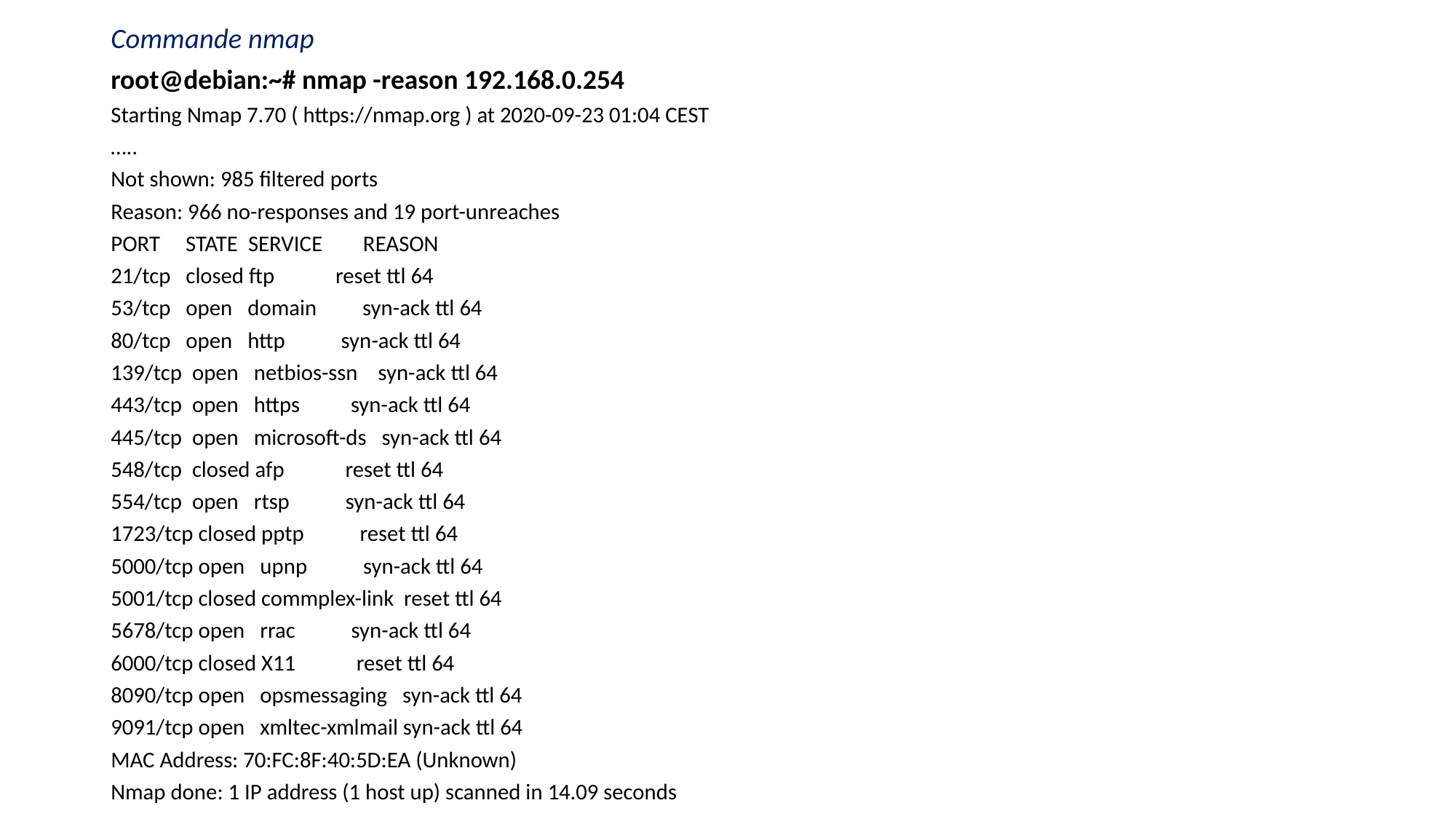

# Commande nmap
root@debian:~# nmap -reason 192.168.0.254
Starting Nmap 7.70 ( https://nmap.org ) at 2020-09-23 01:04 CEST
…..
Not shown: 985 filtered ports
Reason: 966 no-responses and 19 port-unreaches
PORT     STATE  SERVICE        REASON
21/tcp   closed ftp            reset ttl 64
53/tcp   open   domain         syn-ack ttl 64
80/tcp   open   http           syn-ack ttl 64
139/tcp  open   netbios-ssn    syn-ack ttl 64
443/tcp  open   https          syn-ack ttl 64
445/tcp  open   microsoft-ds   syn-ack ttl 64
548/tcp  closed afp            reset ttl 64
554/tcp  open   rtsp           syn-ack ttl 64
1723/tcp closed pptp           reset ttl 64
5000/tcp open   upnp           syn-ack ttl 64
5001/tcp closed commplex-link  reset ttl 64
5678/tcp open   rrac           syn-ack ttl 64
6000/tcp closed X11            reset ttl 64
8090/tcp open   opsmessaging   syn-ack ttl 64
9091/tcp open   xmltec-xmlmail syn-ack ttl 64
MAC Address: 70:FC:8F:40:5D:EA (Unknown)
Nmap done: 1 IP address (1 host up) scanned in 14.09 seconds